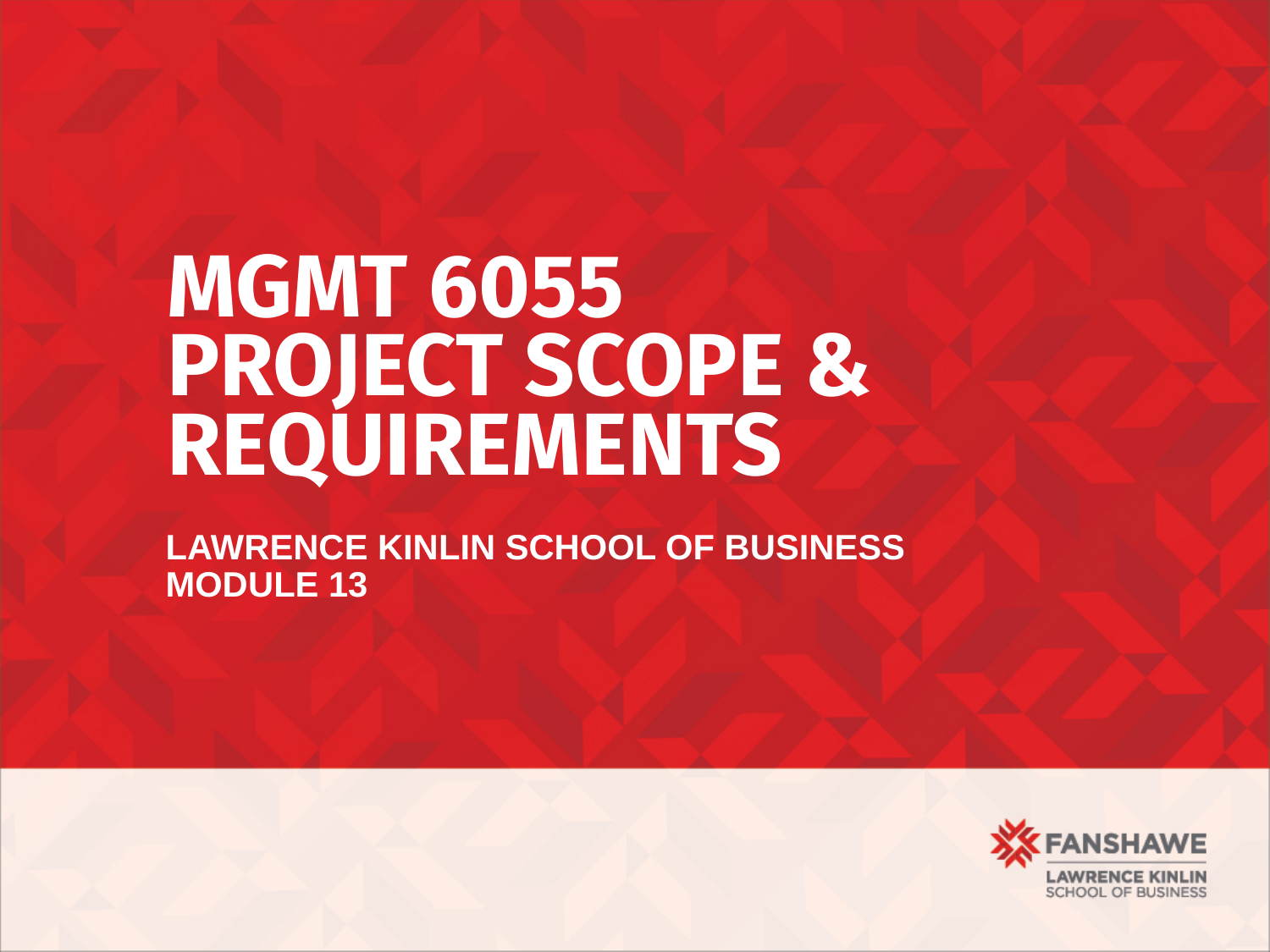

# MGMT 6055 Project Scope & requirements
LAWRENCE KINLIN SCHOOL OF BUSINESS
MODULE 13